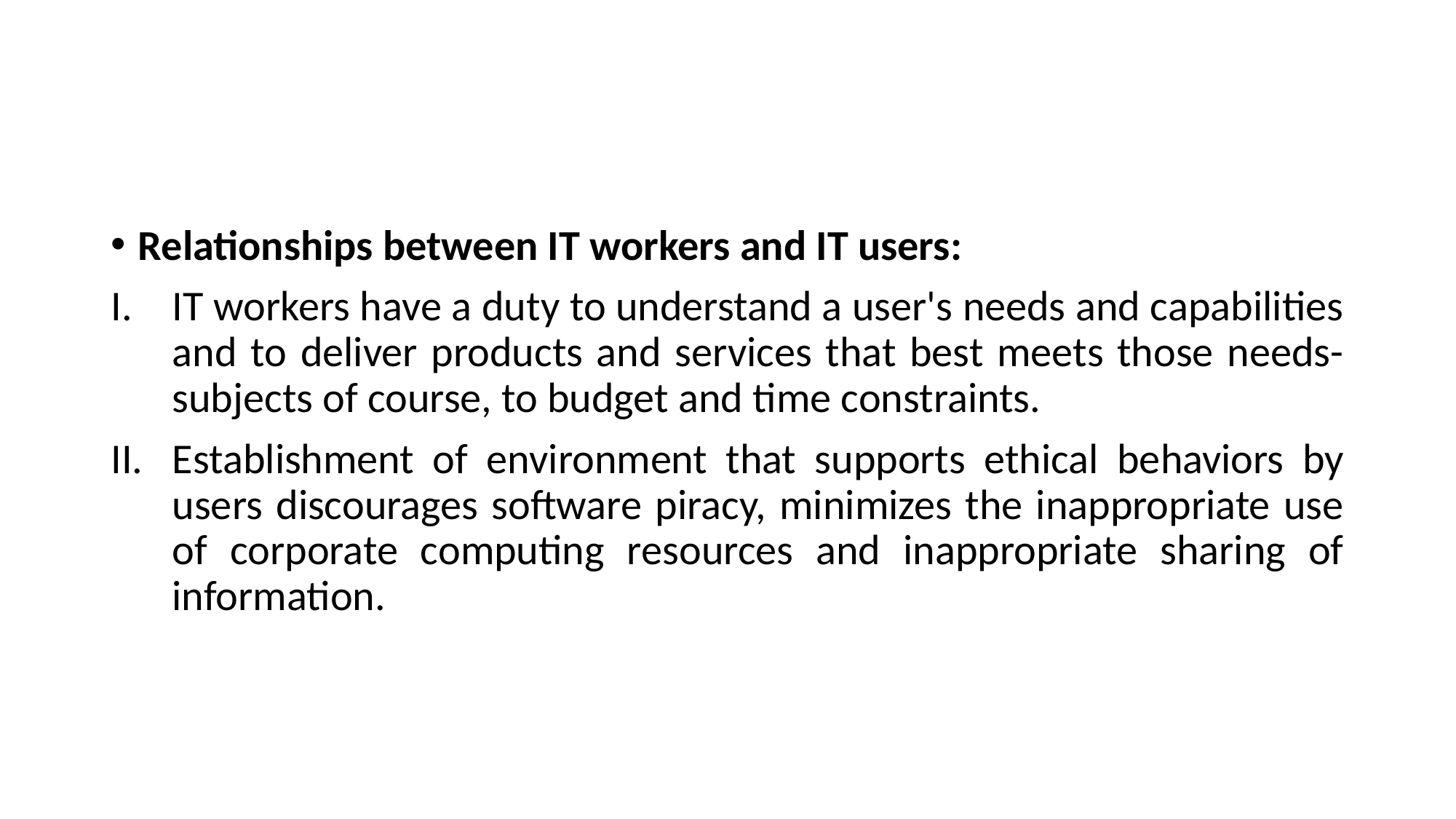

#
Relationships between IT workers and IT users:
IT workers have a duty to understand a user's needs and capabilities and to deliver products and services that best meets those needs- subjects of course, to budget and time constraints.
Establishment of environment that supports ethical behaviors by users discourages software piracy, minimizes the inappropriate use of corporate computing resources and inappropriate sharing of information.